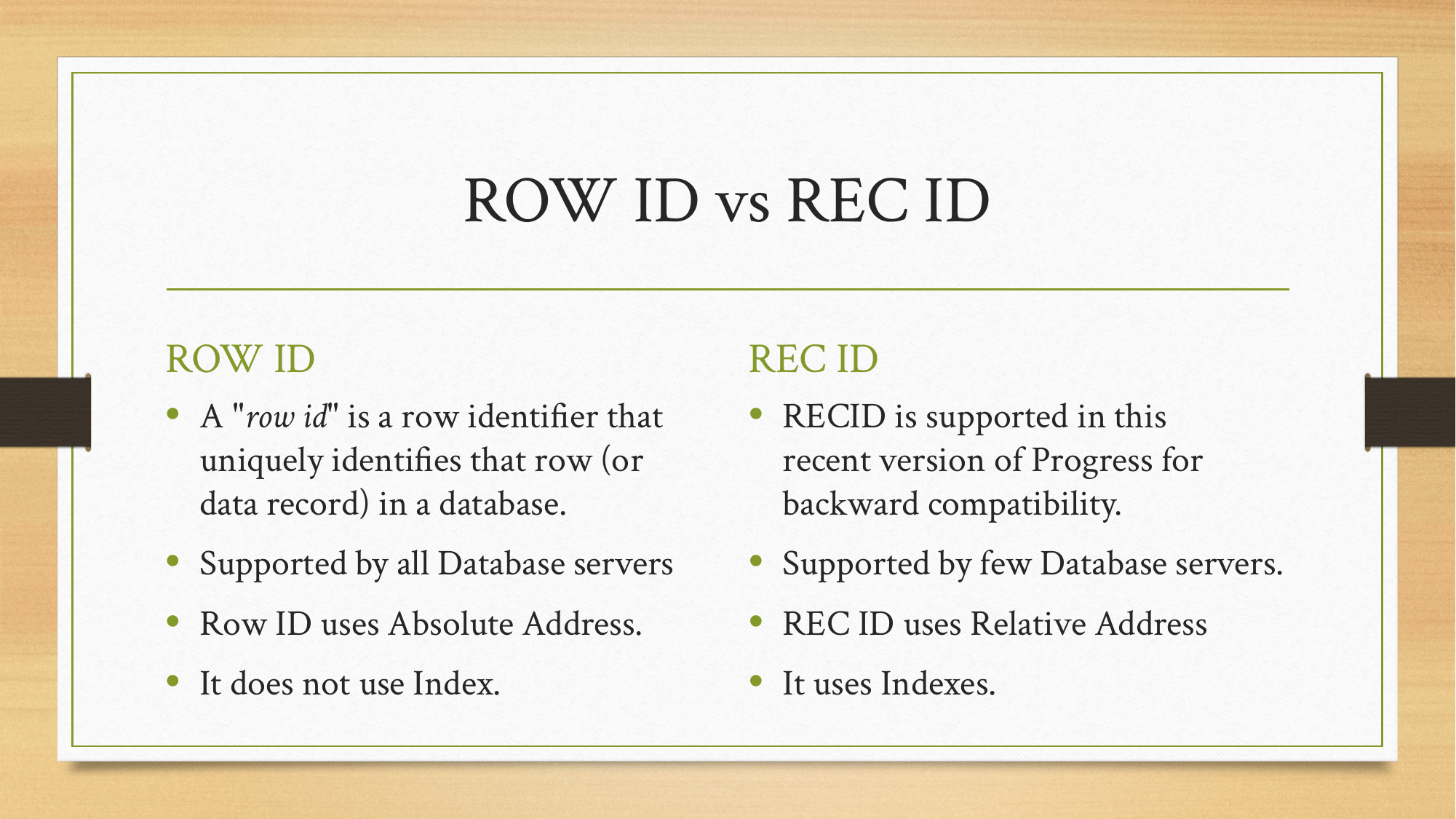

# ROW ID vs REC ID
ROW ID
REC ID
A "row id" is a row identifier that uniquely identifies that row (or data record) in a database.
Supported by all Database servers
Row ID uses Absolute Address.
It does not use Index.
RECID is supported in this recent version of Progress for backward compatibility.
Supported by few Database servers.
REC ID uses Relative Address
It uses Indexes.